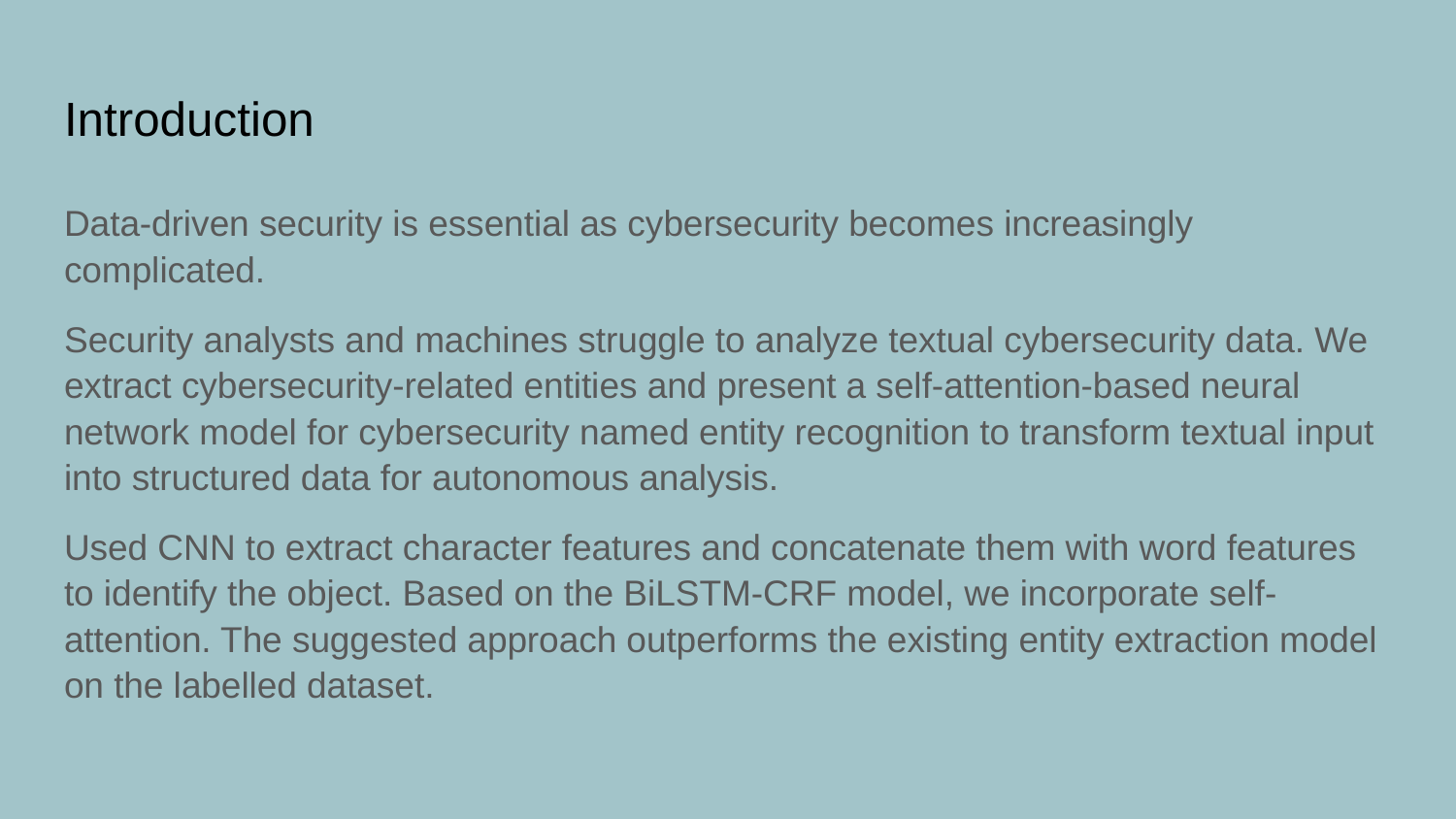

# Introduction
Data-driven security is essential as cybersecurity becomes increasingly complicated.
Security analysts and machines struggle to analyze textual cybersecurity data. We extract cybersecurity-related entities and present a self-attention-based neural network model for cybersecurity named entity recognition to transform textual input into structured data for autonomous analysis.
Used CNN to extract character features and concatenate them with word features to identify the object. Based on the BiLSTM-CRF model, we incorporate self-attention. The suggested approach outperforms the existing entity extraction model on the labelled dataset.